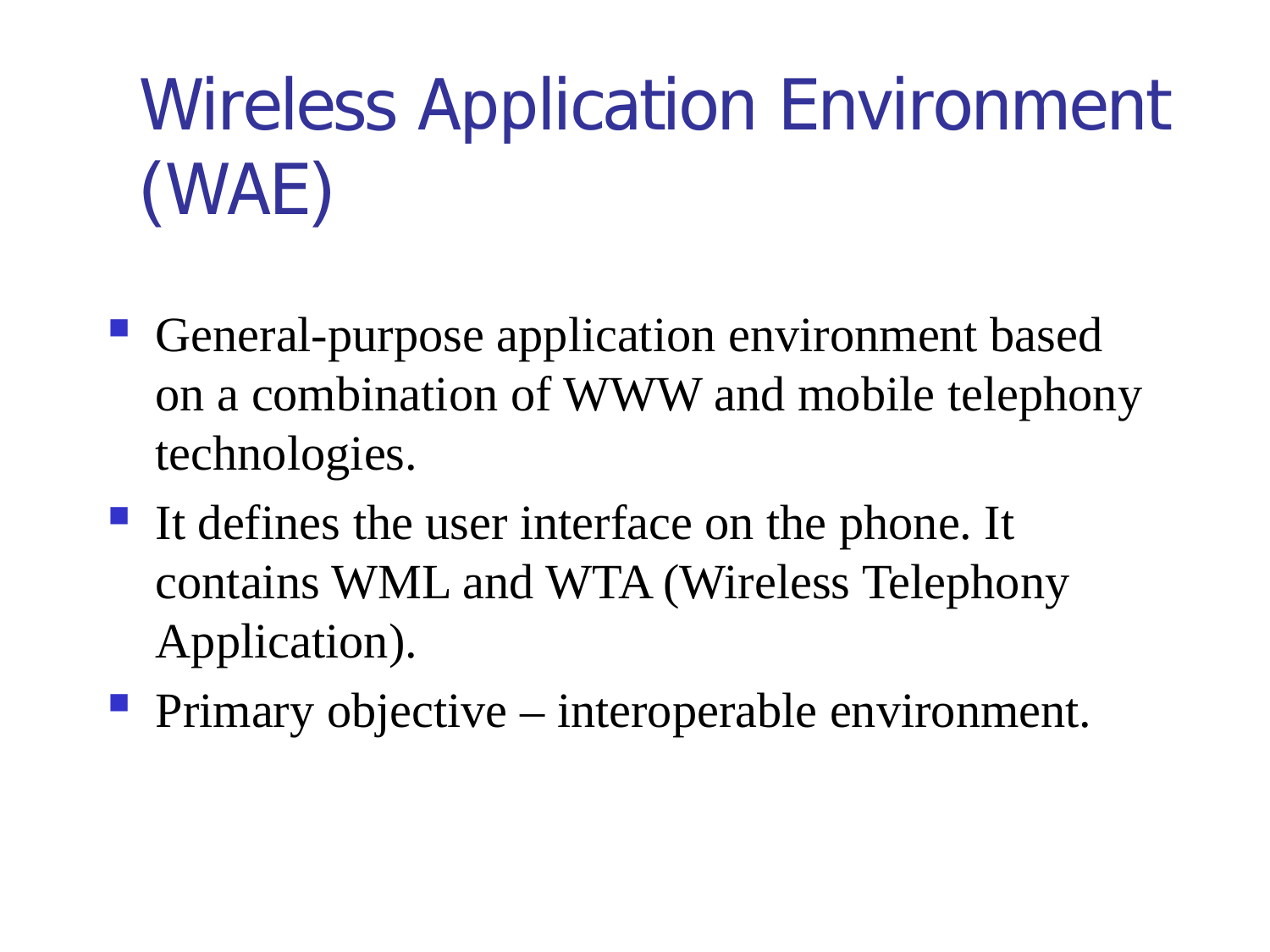

# Wireless Application Environment (WAE)
General-purpose application environment based on a combination of WWW and mobile telephony technologies.
It defines the user interface on the phone. It contains WML and WTA (Wireless Telephony Application).
Primary objective – interoperable environment.